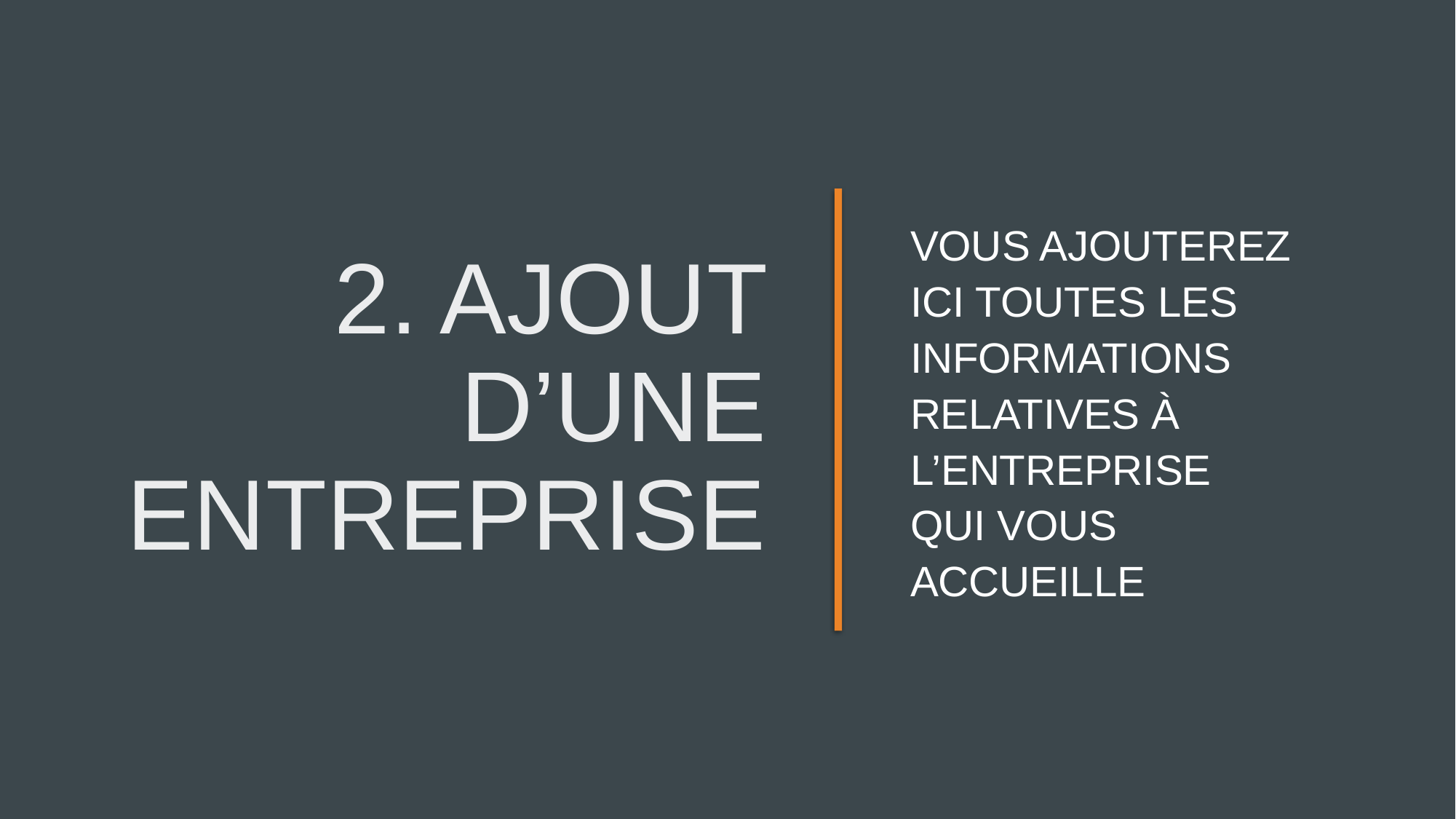

# 2. AJOUT D’UNE ENTREPRISE
Vous ajouterez ici toutes les informations relatives à l’entreprise qui vous accueille